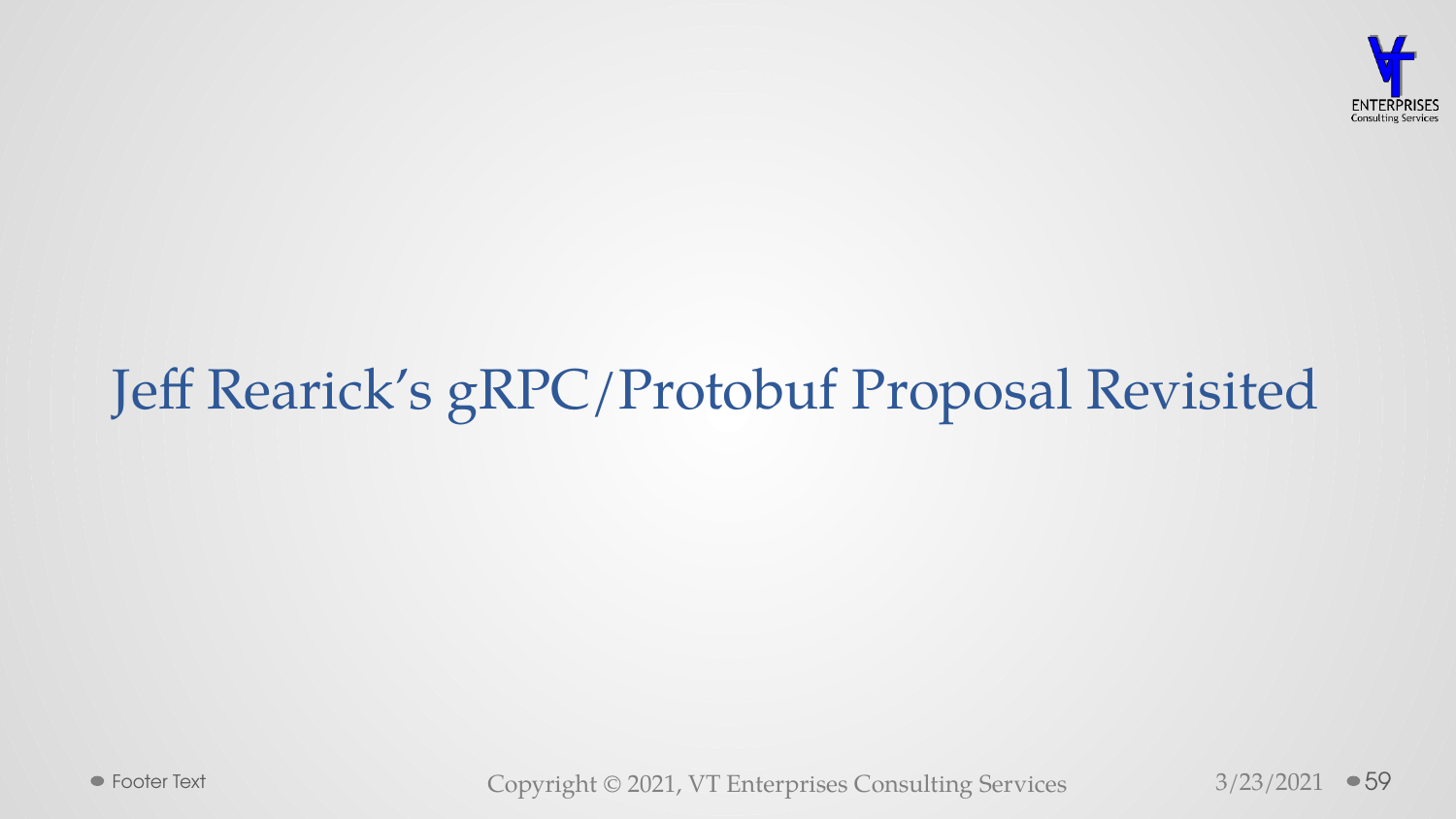

Jeff Rearick’s gRPC/Protobuf Proposal Revisited
Footer Text
3/23/2021
59